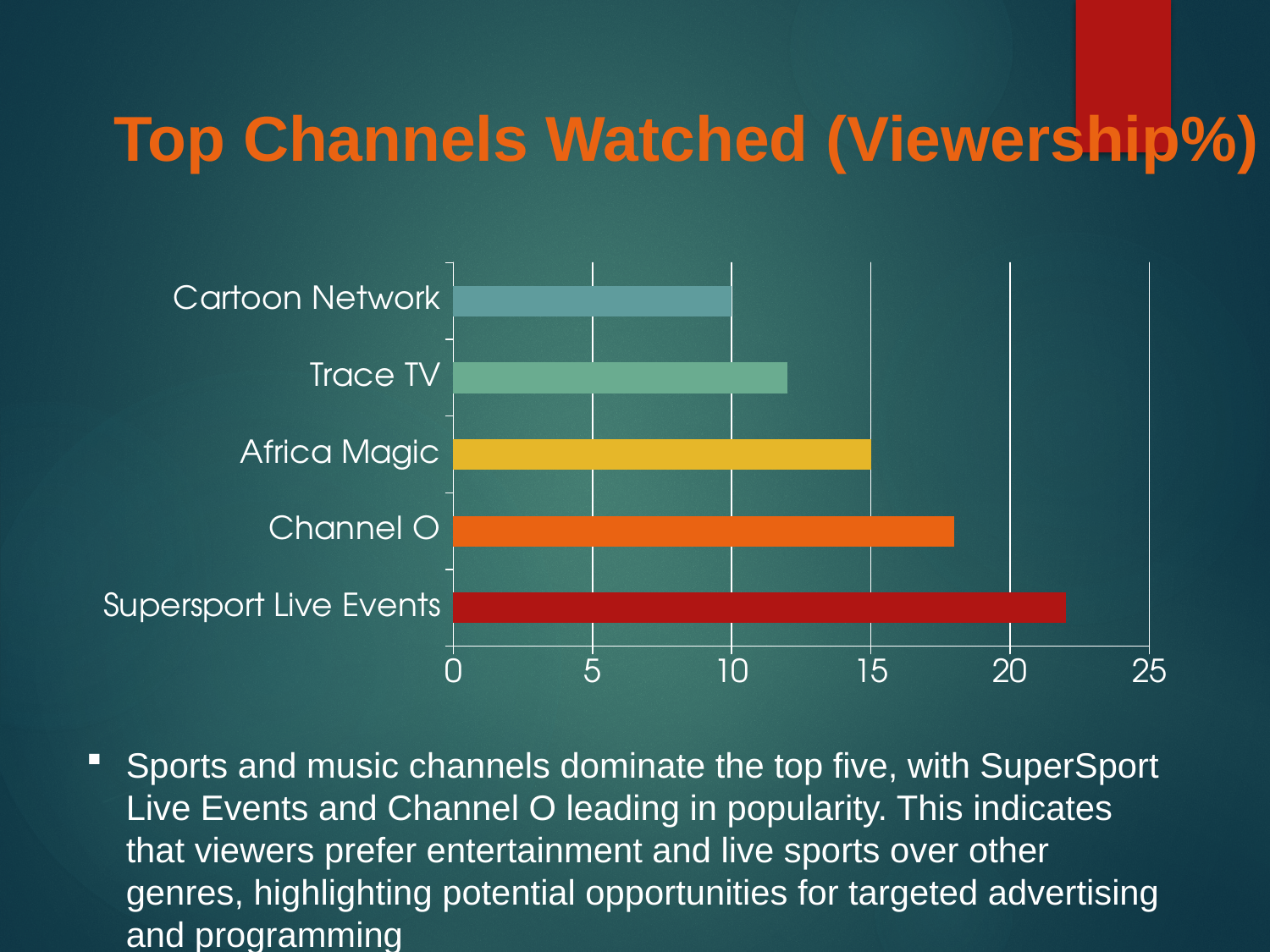

Top Channels Watched (Viewership%)

### Chart

| Category | Viewership % |
|---|---|
| Supersport Live Events | 22.0 |
| Channel O | 18.0 |
| Africa Magic | 15.0 |
| Trace TV | 12.0 |
| Cartoon Network | 10.0 |
Sports and music channels dominate the top five, with SuperSport Live Events and Channel O leading in popularity. This indicates that viewers prefer entertainment and live sports over other genres, highlighting potential opportunities for targeted advertising and programming